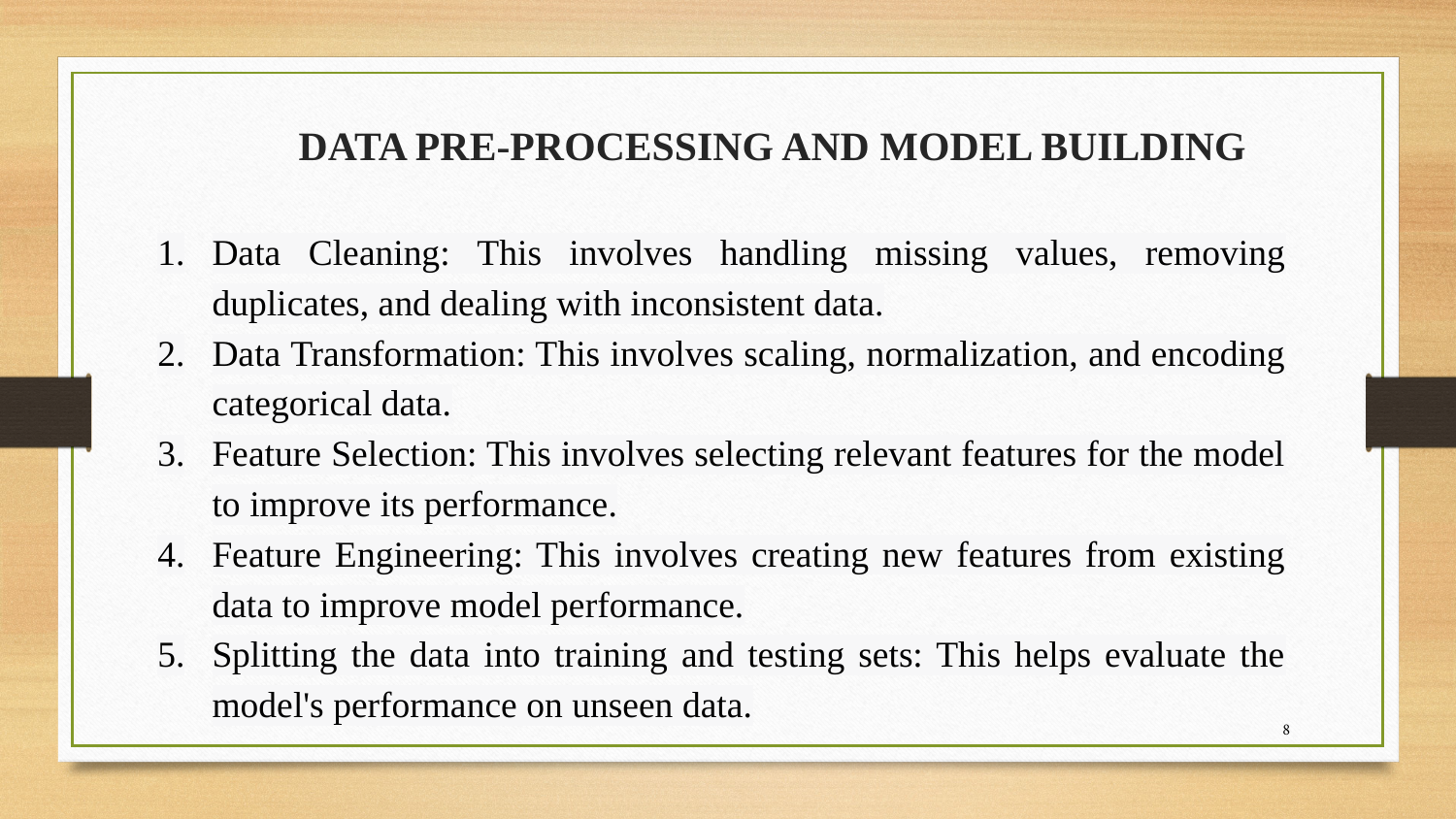

DATA PRE-PROCESSING AND MODEL BUILDING
Data Cleaning: This involves handling missing values, removing duplicates, and dealing with inconsistent data.
Data Transformation: This involves scaling, normalization, and encoding categorical data.
Feature Selection: This involves selecting relevant features for the model to improve its performance.
Feature Engineering: This involves creating new features from existing data to improve model performance.
Splitting the data into training and testing sets: This helps evaluate the model's performance on unseen data.
8